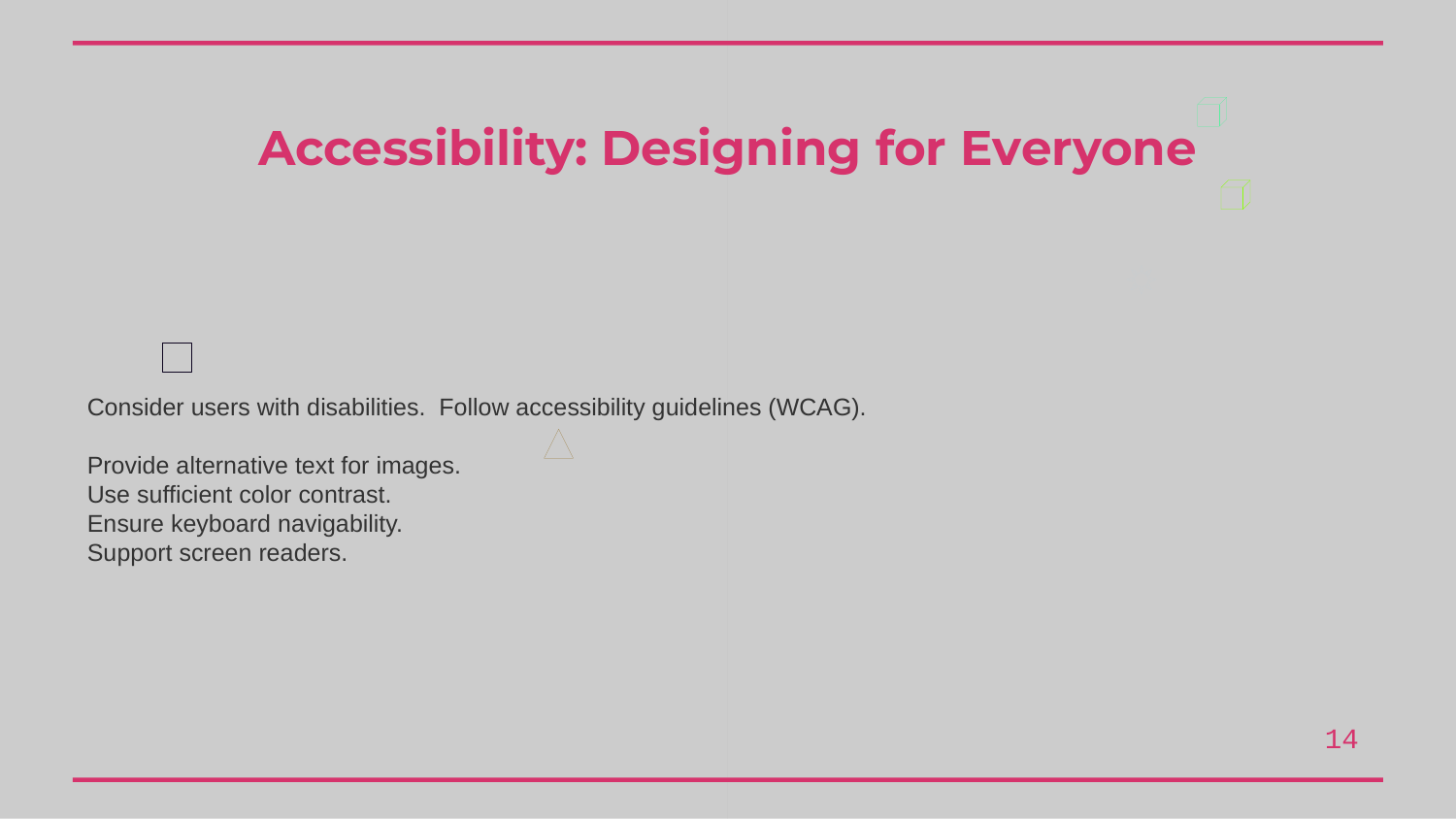

Accessibility: Designing for Everyone

Consider users with disabilities.  Follow accessibility guidelines (WCAG).

Provide alternative text for images.
Use sufficient color contrast.
Ensure keyboard navigability.
Support screen readers.

14